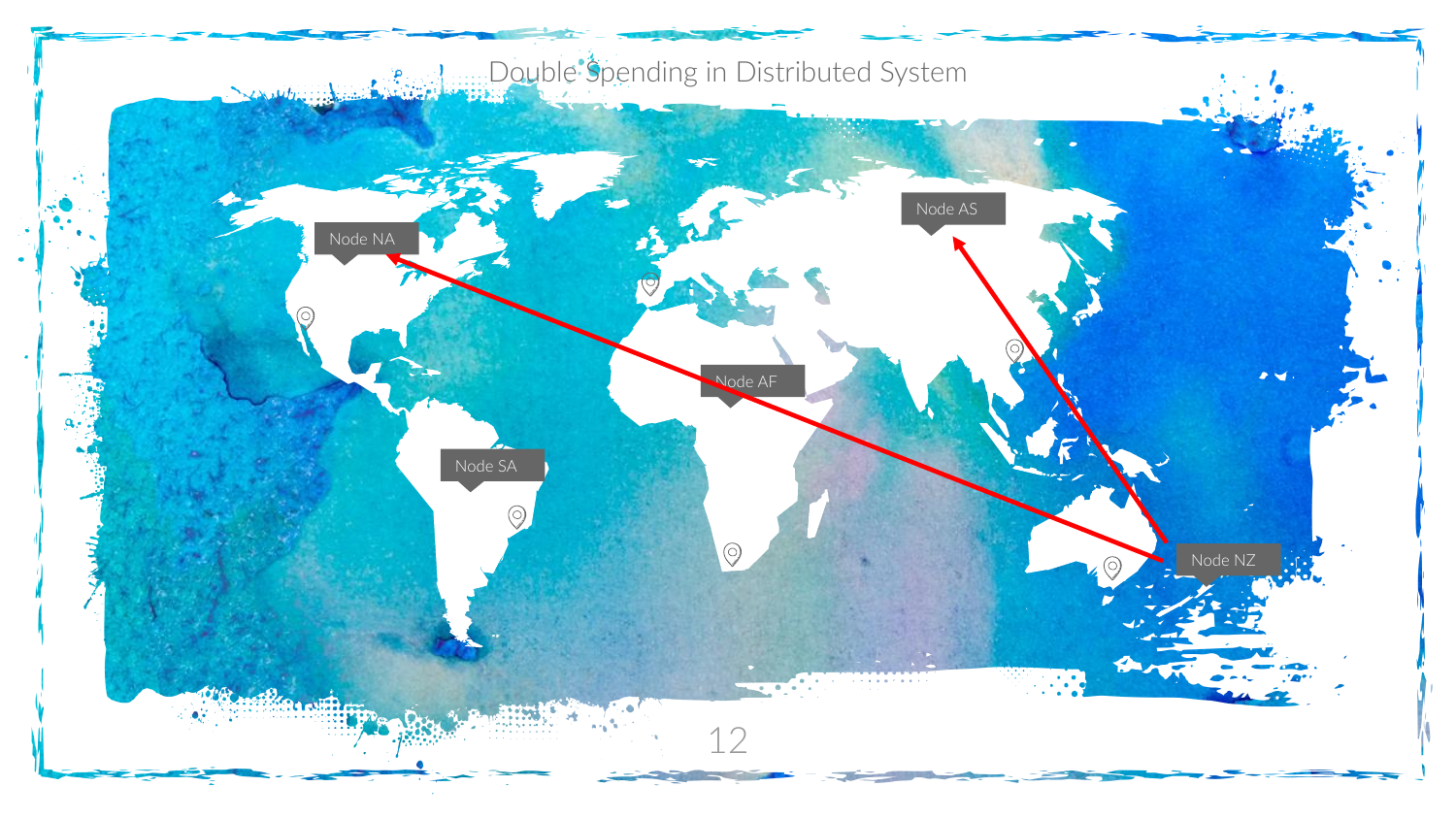

Double Spending in Distributed System

Node AS
Node NA

Node AF
Node SA

Node NZ

12